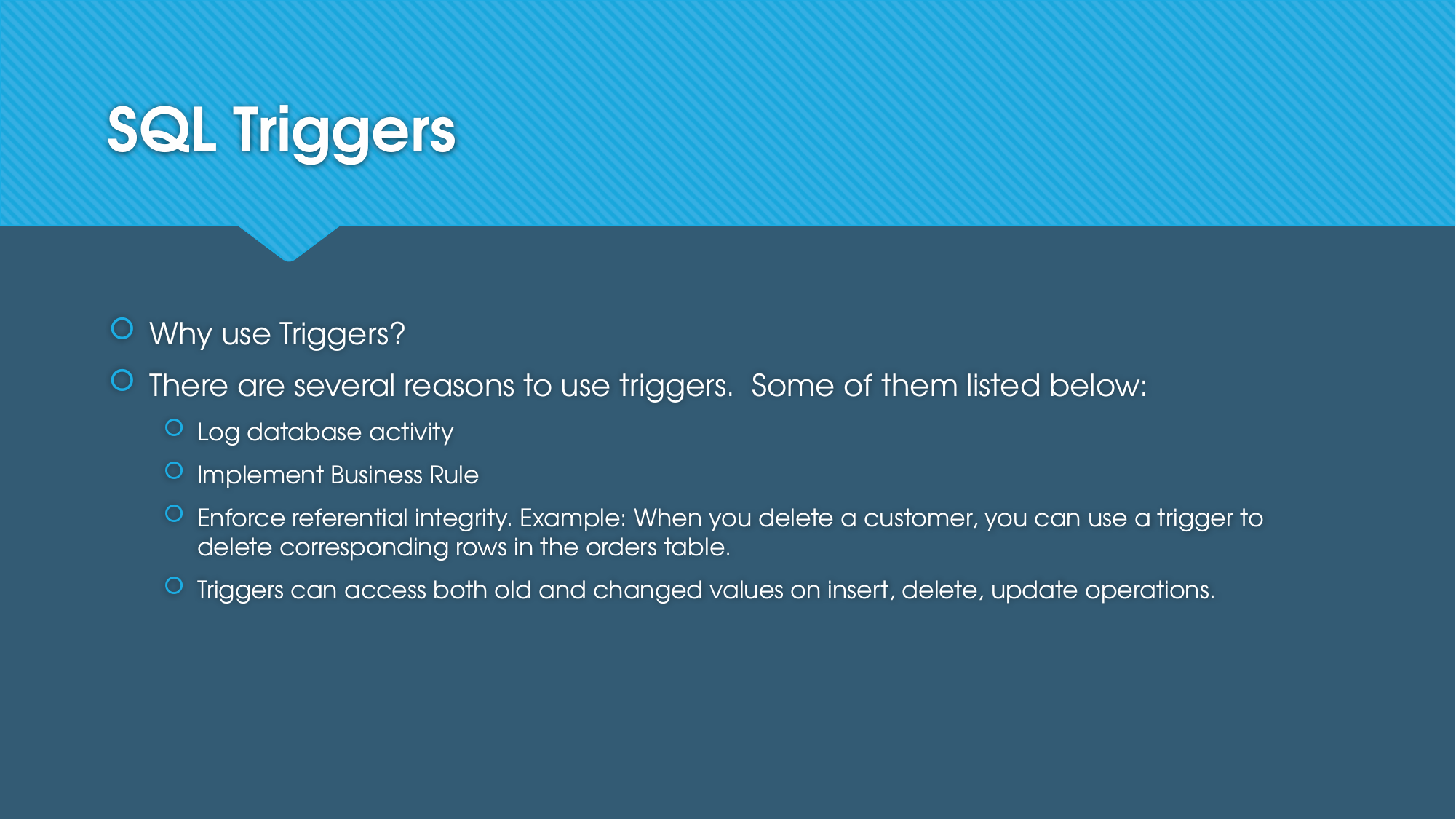

# SQL Triggers
Why use Triggers?
There are several reasons to use triggers.  Some of them listed below:
Log database activity
Implement Business Rule
Enforce referential integrity. Example: When you delete a customer, you can use a trigger to delete corresponding rows in the orders table.
Triggers can access both old and changed values on insert, delete, update operations.